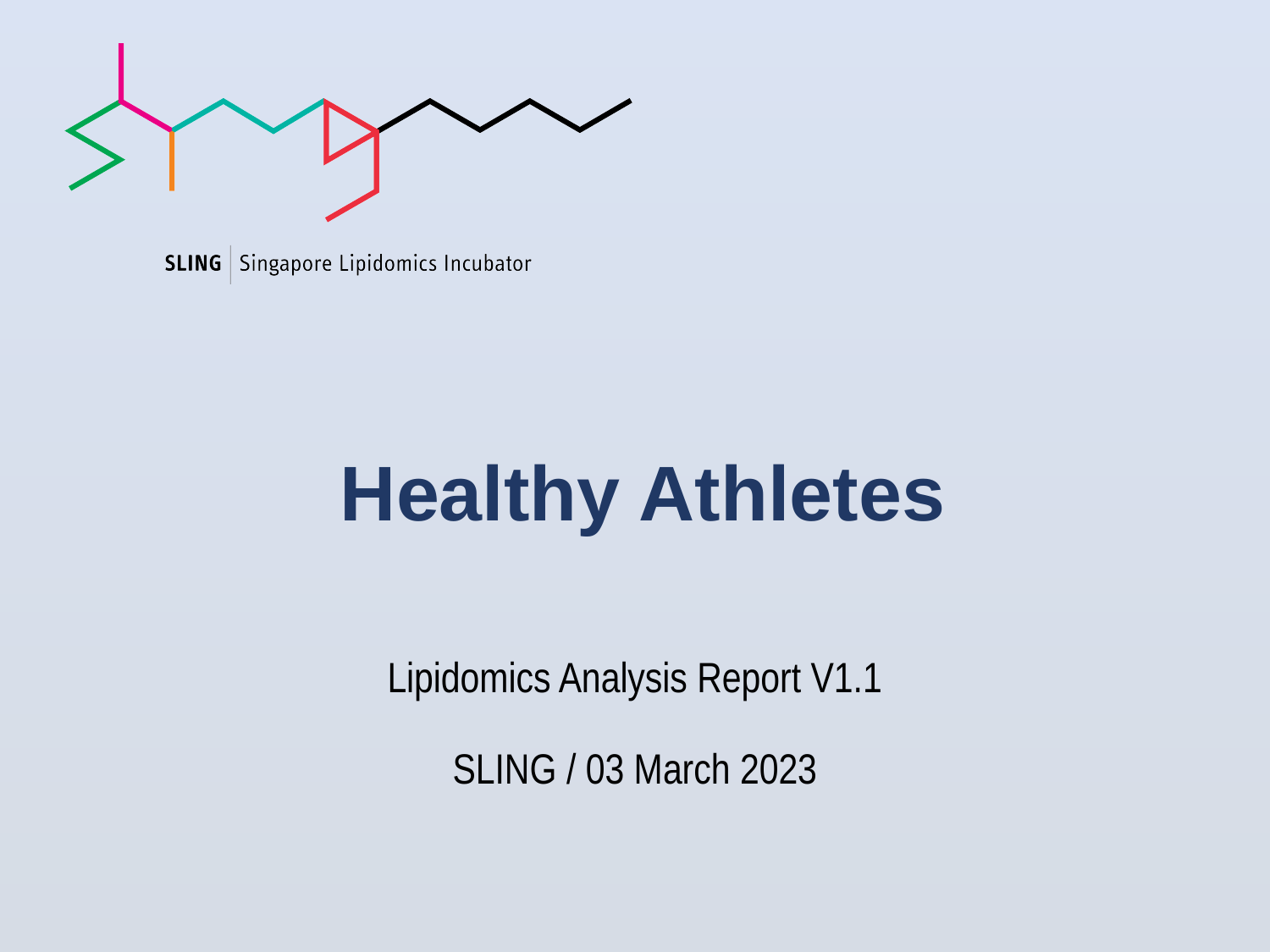

# Healthy Athletes
Lipidomics Analysis Report V1.1
SLING / 03 March 2023